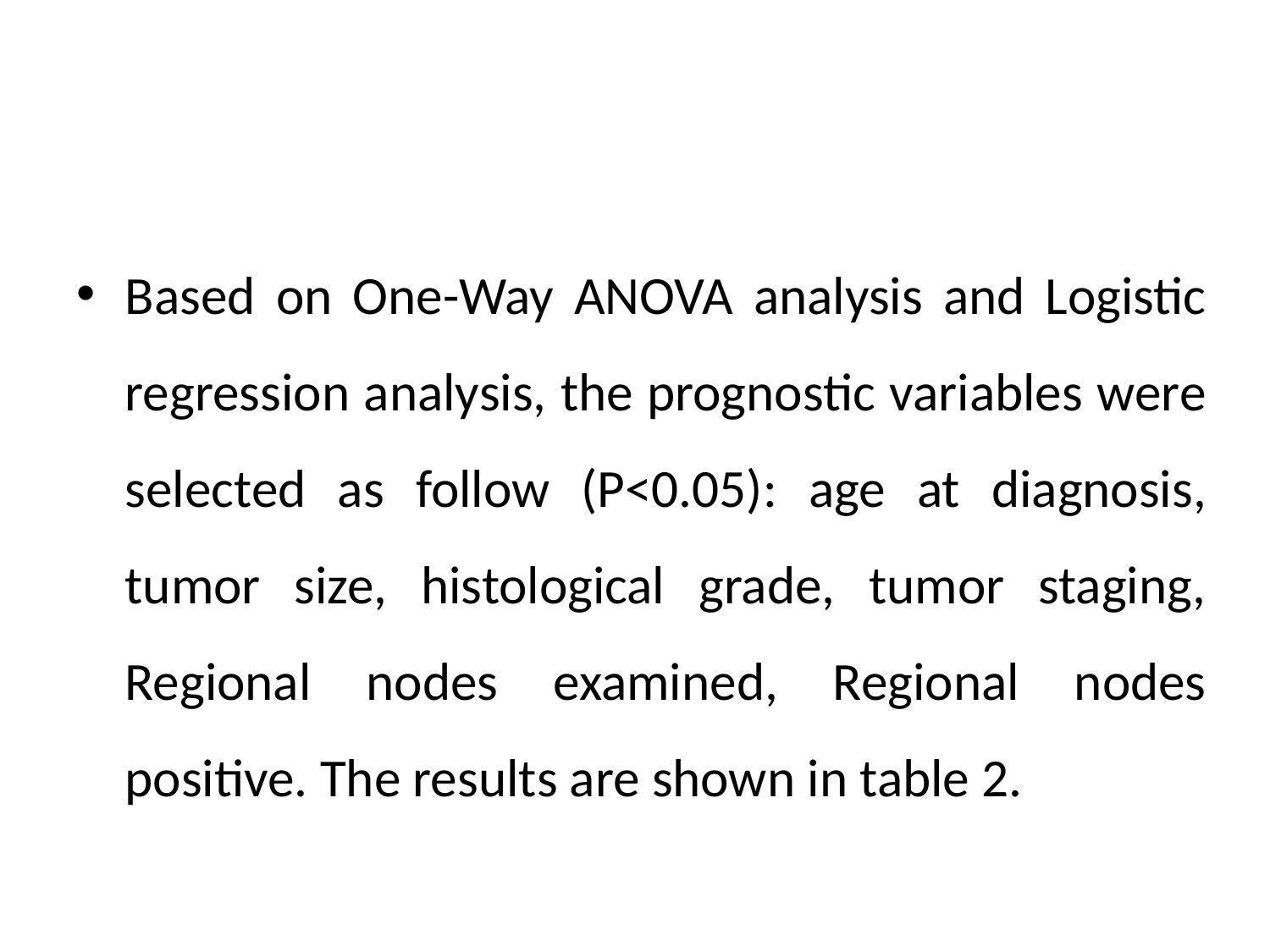

#
Based on One-Way ANOVA analysis and Logistic regression analysis, the prognostic variables were selected as follow (P<0.05): age at diagnosis, tumor size, histological grade, tumor staging, Regional nodes examined, Regional nodes positive. The results are shown in table 2.